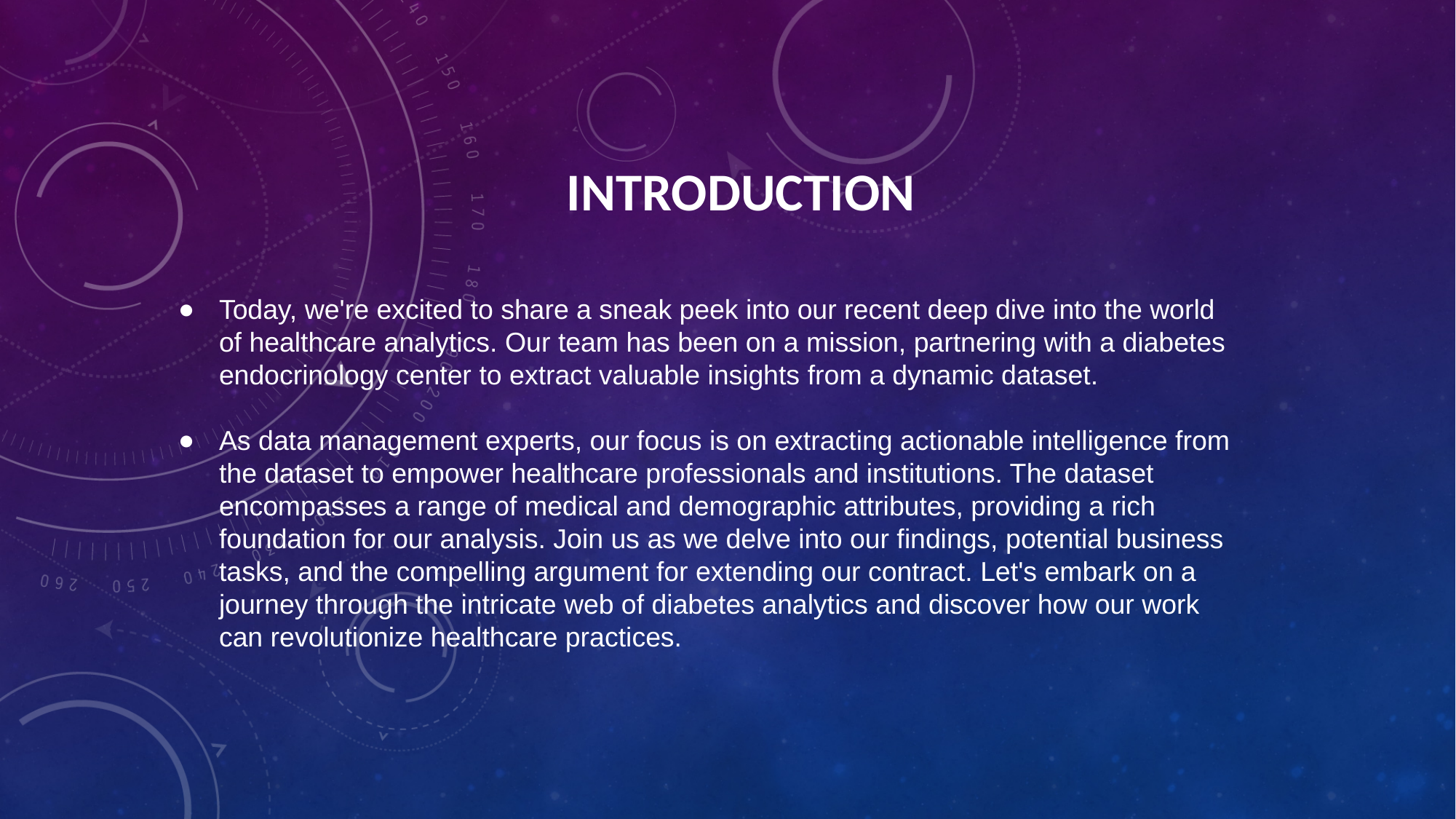

# INTRODUCTION
Today, we're excited to share a sneak peek into our recent deep dive into the world of healthcare analytics. Our team has been on a mission, partnering with a diabetes endocrinology center to extract valuable insights from a dynamic dataset.

As data management experts, our focus is on extracting actionable intelligence from the dataset to empower healthcare professionals and institutions. The dataset encompasses a range of medical and demographic attributes, providing a rich foundation for our analysis. Join us as we delve into our findings, potential business tasks, and the compelling argument for extending our contract. Let's embark on a journey through the intricate web of diabetes analytics and discover how our work can revolutionize healthcare practices.